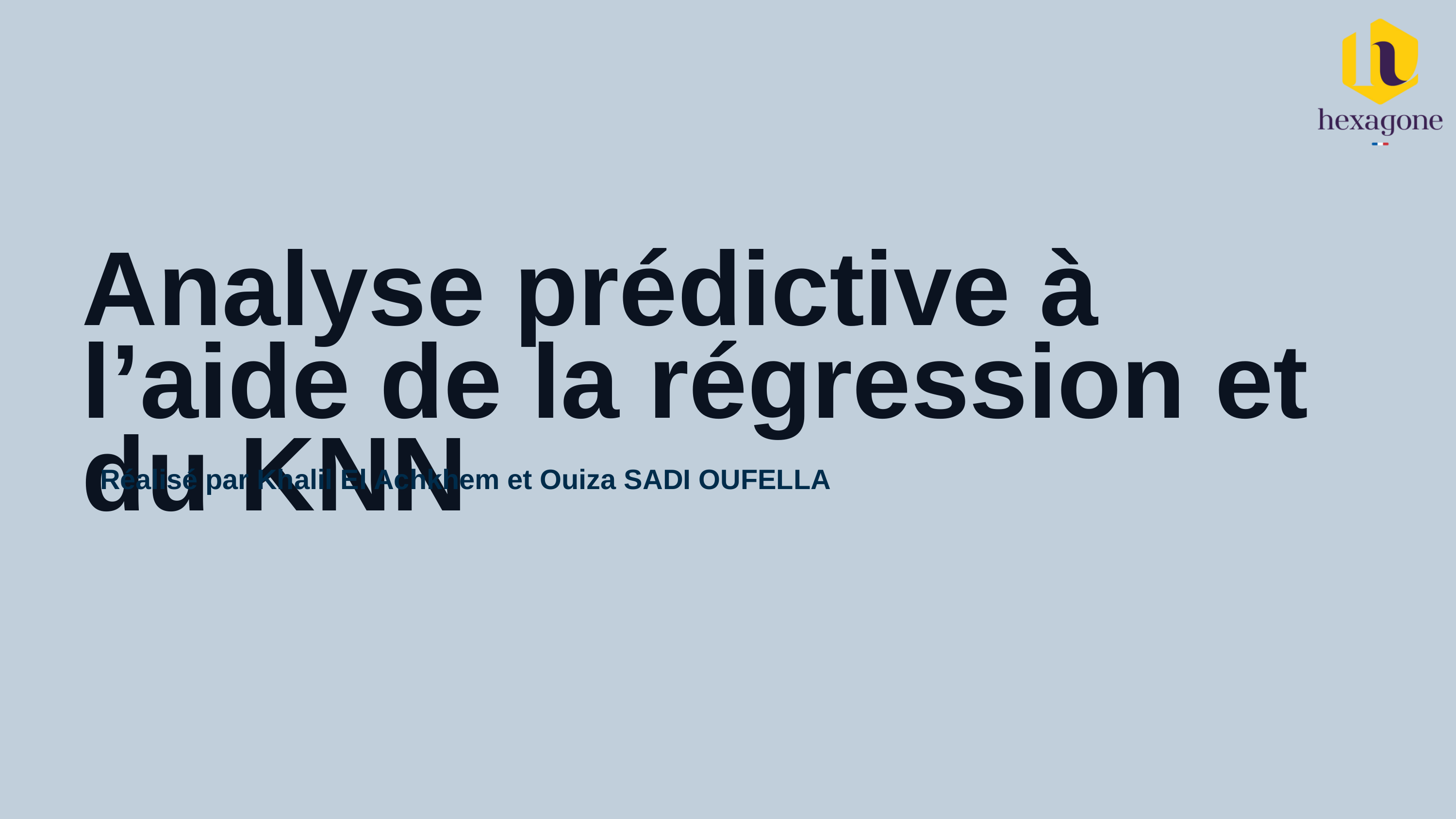

Analyse prédictive à l’aide de la régression et du KNN
Réalisé par Khalil El Achkhem et Ouiza SADI OUFELLA